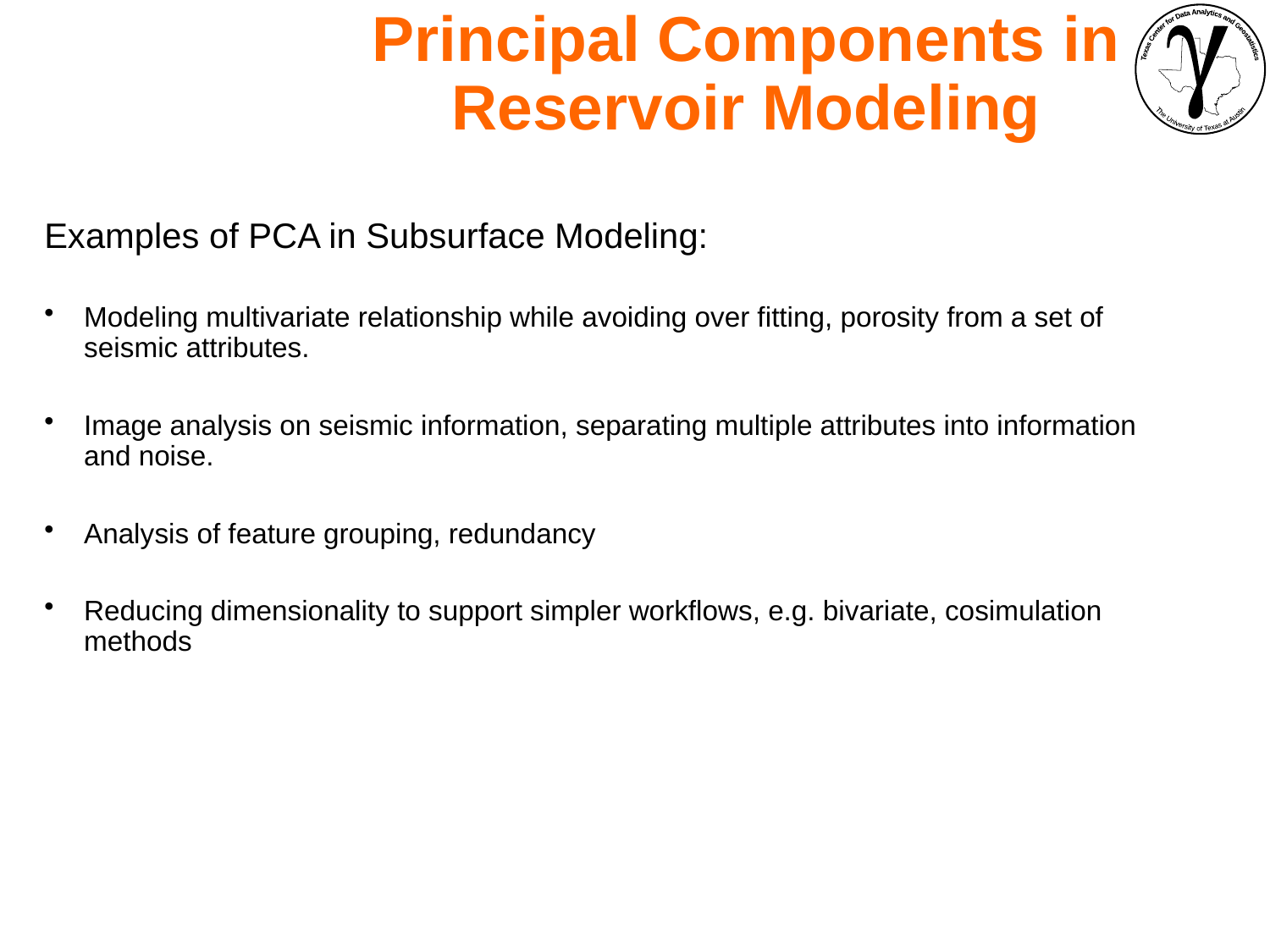

Principal Components in Reservoir Modeling
Examples of PCA in Subsurface Modeling:

Modeling multivariate relationship while avoiding over fitting, porosity from a set of seismic attributes.

Image analysis on seismic information, separating multiple attributes into information and noise.

Analysis of feature grouping, redundancy

Reducing dimensionality to support simpler workflows, e.g. bivariate, cosimulation methods